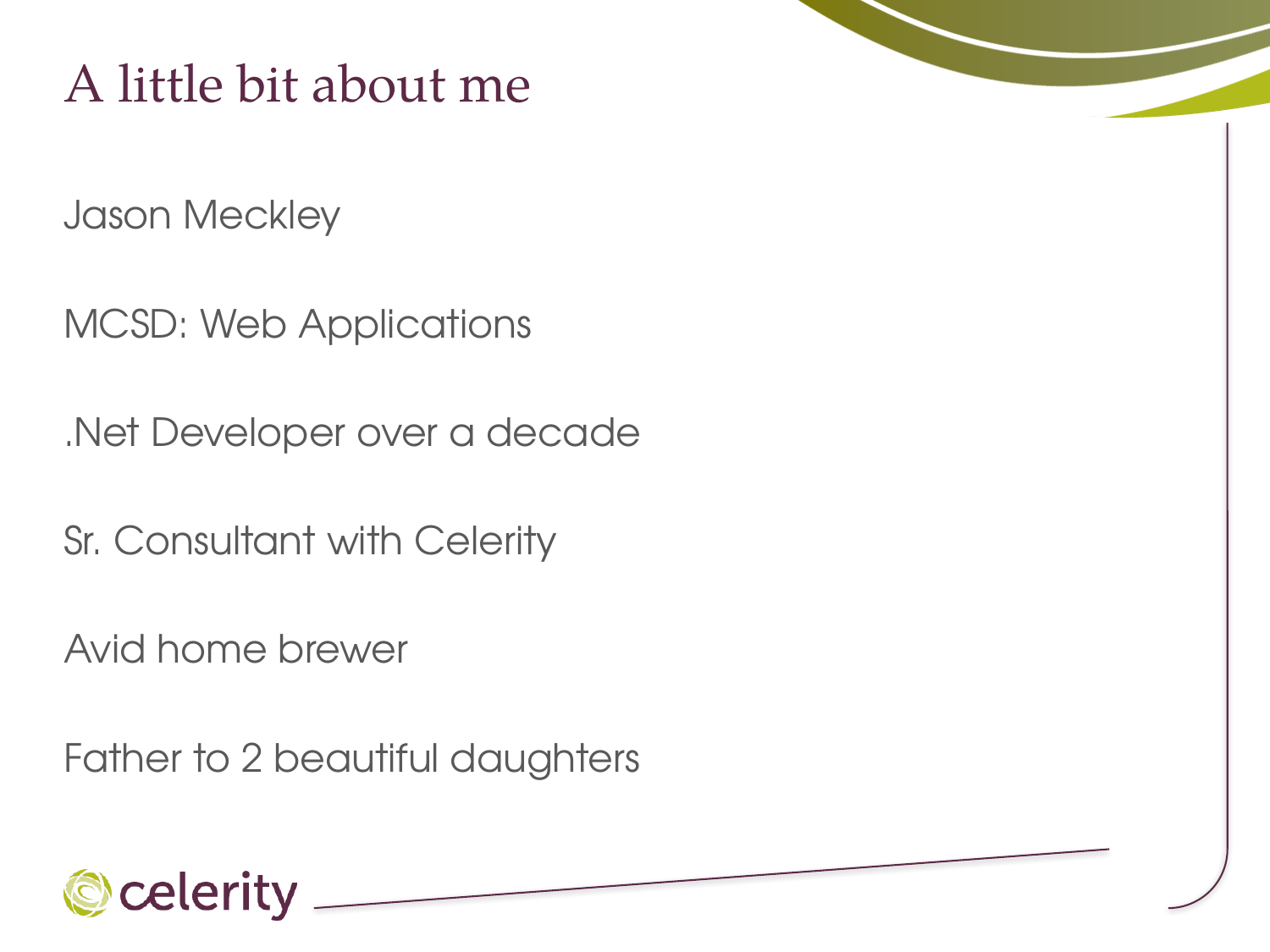

# A little bit about me
Jason Meckley

MCSD: Web Applications

.Net Developer over a decade

Sr. Consultant with Celerity

Avid home brewer

Father to 2 beautiful daughters